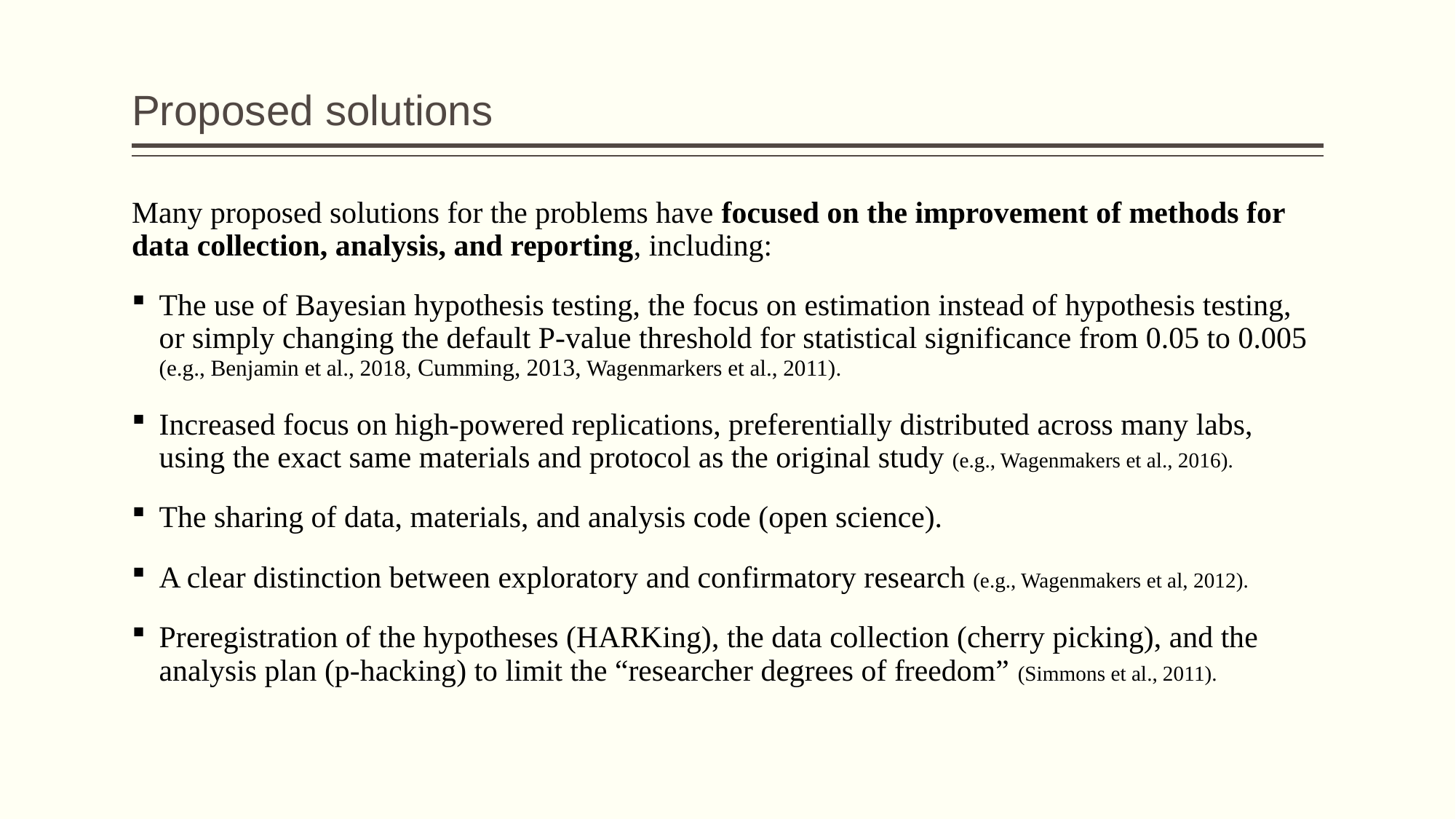

# Proposed solutions
Many proposed solutions for the problems have focused on the improvement of methods for data collection, analysis, and reporting, including:
The use of Bayesian hypothesis testing, the focus on estimation instead of hypothesis testing, or simply changing the default P-value threshold for statistical significance from 0.05 to 0.005 (e.g., Benjamin et al., 2018, Cumming, 2013, Wagenmarkers et al., 2011).
Increased focus on high-powered replications, preferentially distributed across many labs, using the exact same materials and protocol as the original study (e.g., Wagenmakers et al., 2016).
The sharing of data, materials, and analysis code (open science).
A clear distinction between exploratory and confirmatory research (e.g., Wagenmakers et al, 2012).
Preregistration of the hypotheses (HARKing), the data collection (cherry picking), and the analysis plan (p-hacking) to limit the “researcher degrees of freedom” (Simmons et al., 2011).